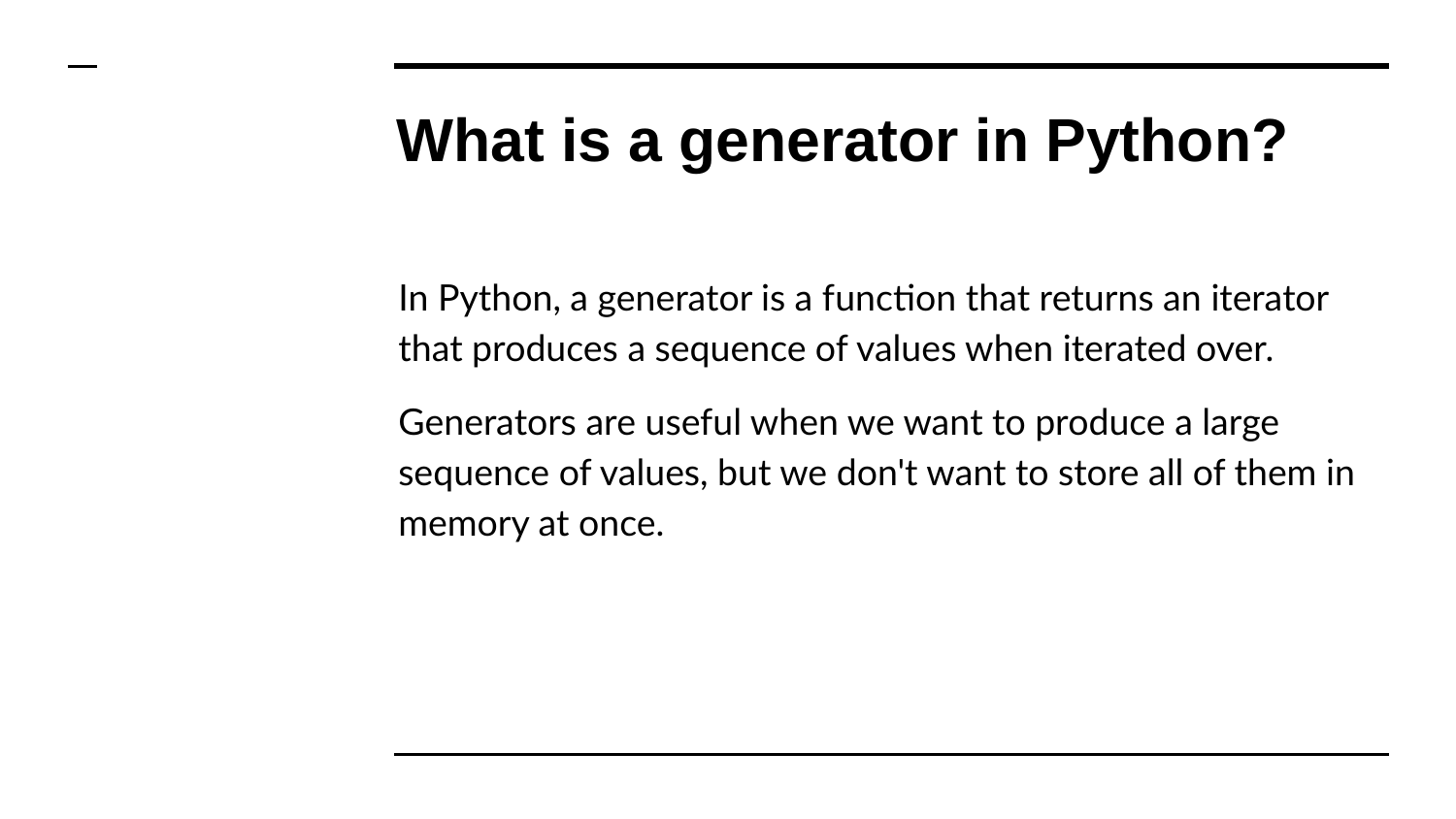

# What is a generator in Python?
In Python, a generator is a function that returns an iterator that produces a sequence of values when iterated over.
Generators are useful when we want to produce a large sequence of values, but we don't want to store all of them in memory at once.